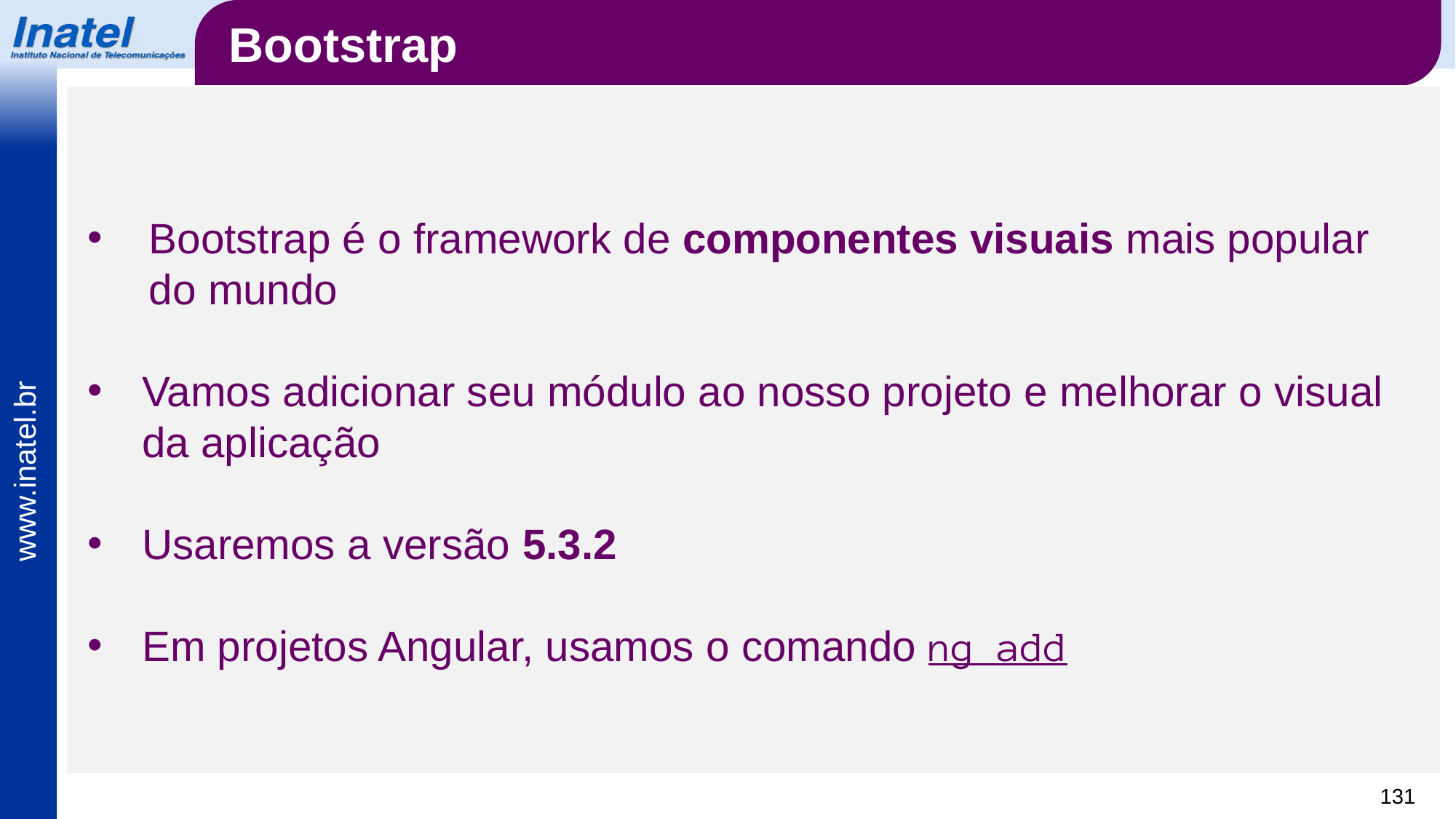

Bootstrap
Bootstrap é o framework de componentes visuais mais popular do mundo

Vamos adicionar seu módulo ao nosso projeto e melhorar o visual da aplicação

Usaremos a versão 5.3.2

Em projetos Angular, usamos o comando ng add